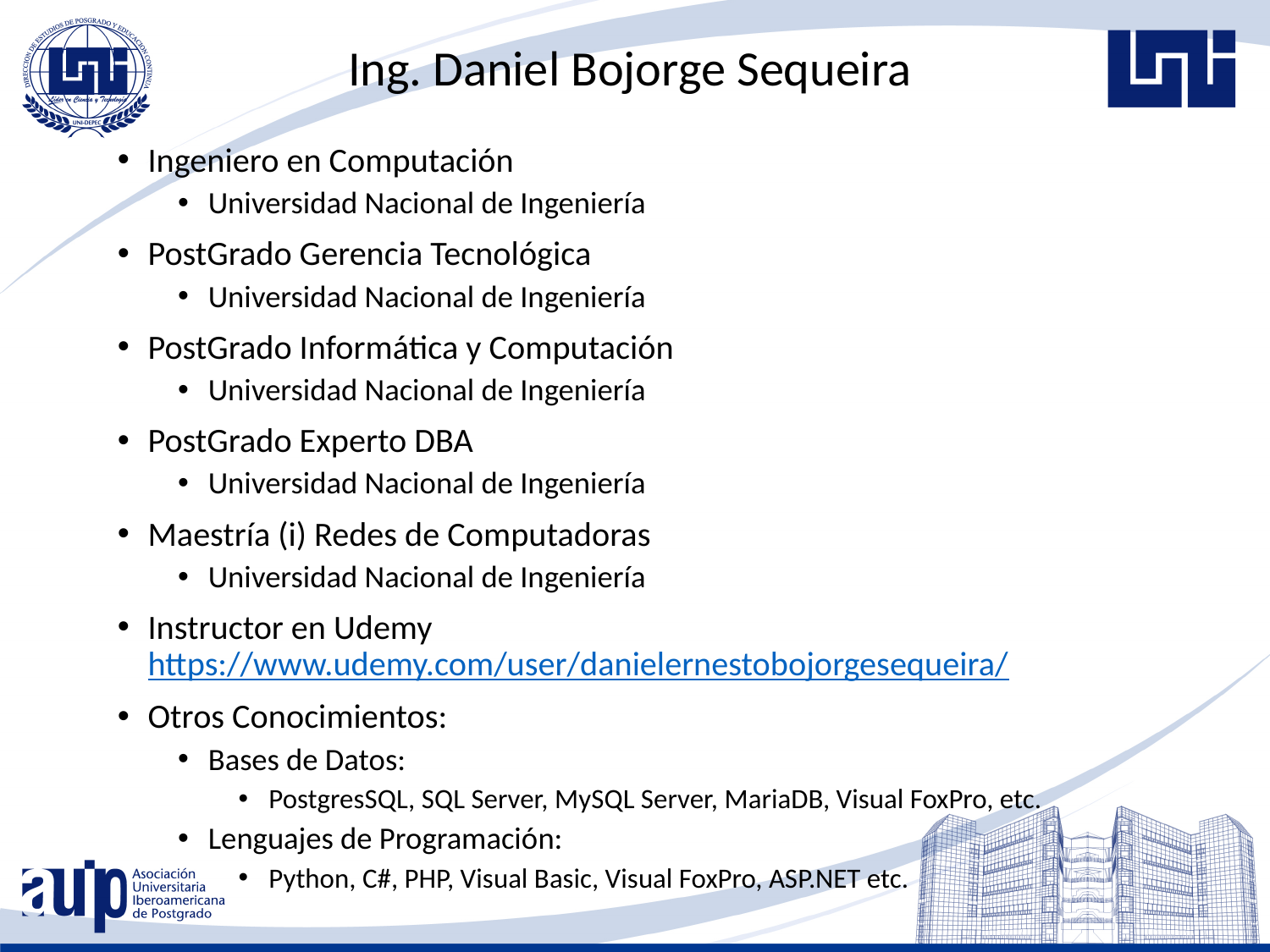

# Ing. Daniel Bojorge Sequeira
Ingeniero en Computación
Universidad Nacional de Ingeniería
PostGrado Gerencia Tecnológica
Universidad Nacional de Ingeniería
PostGrado Informática y Computación
Universidad Nacional de Ingeniería
PostGrado Experto DBA
Universidad Nacional de Ingeniería
Maestría (i) Redes de Computadoras
Universidad Nacional de Ingeniería
Instructor en Udemy https://www.udemy.com/user/danielernestobojorgesequeira/
Otros Conocimientos:
Bases de Datos:
PostgresSQL, SQL Server, MySQL Server, MariaDB, Visual FoxPro, etc.
Lenguajes de Programación:
Python, C#, PHP, Visual Basic, Visual FoxPro, ASP.NET etc.